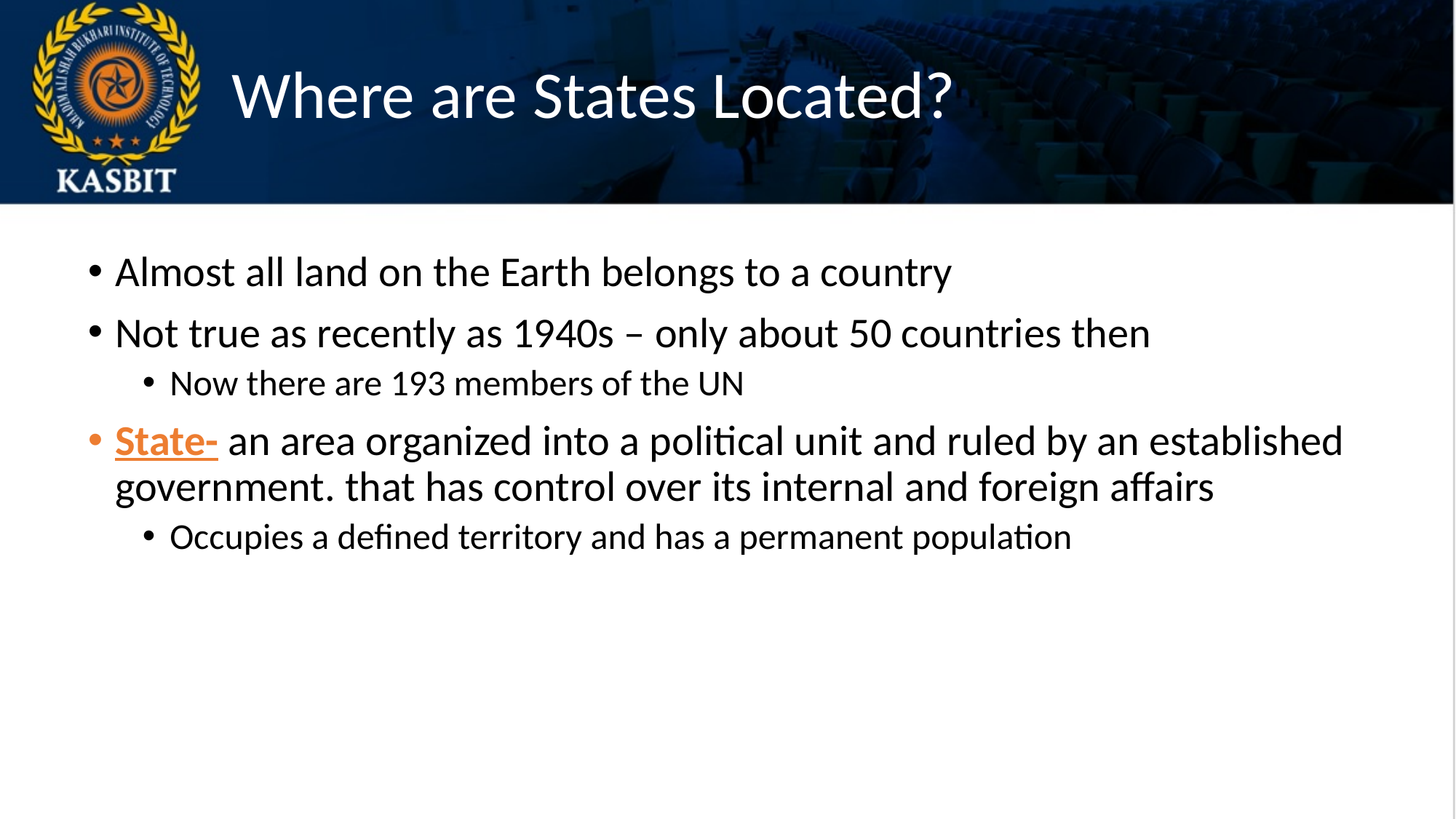

# Where are States Located?
Almost all land on the Earth belongs to a country
Not true as recently as 1940s – only about 50 countries then
Now there are 193 members of the UN
State- an area organized into a political unit and ruled by an established government. that has control over its internal and foreign affairs
Occupies a defined territory and has a permanent population